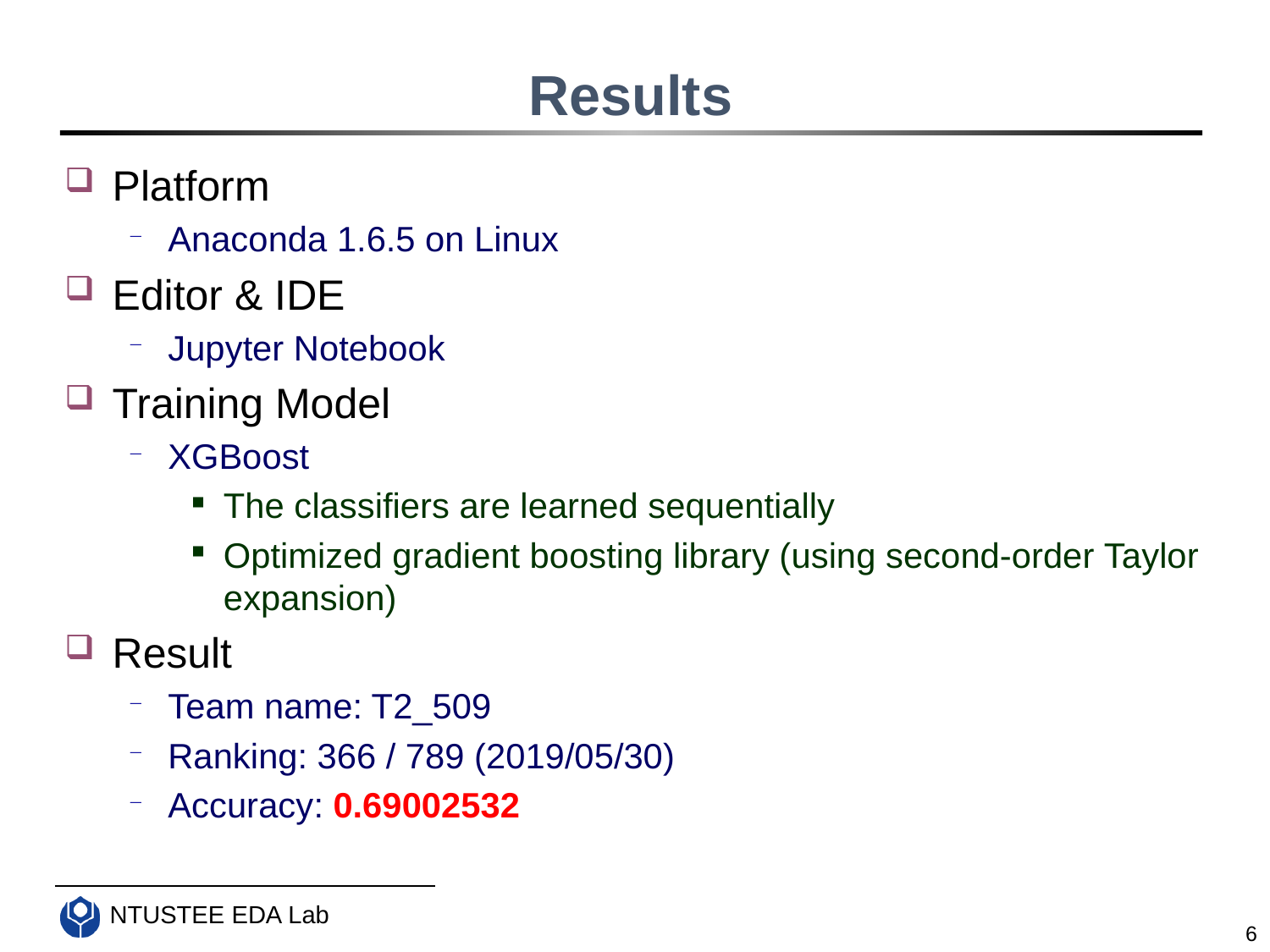

# Results
Platform
Anaconda 1.6.5 on Linux
Editor & IDE
Jupyter Notebook
Training Model
XGBoost
The classifiers are learned sequentially
Optimized gradient boosting library (using second-order Taylor expansion)
Result
Team name: T2_509
Ranking: 366 / 789 (2019/05/30)
Accuracy: 0.69002532

6